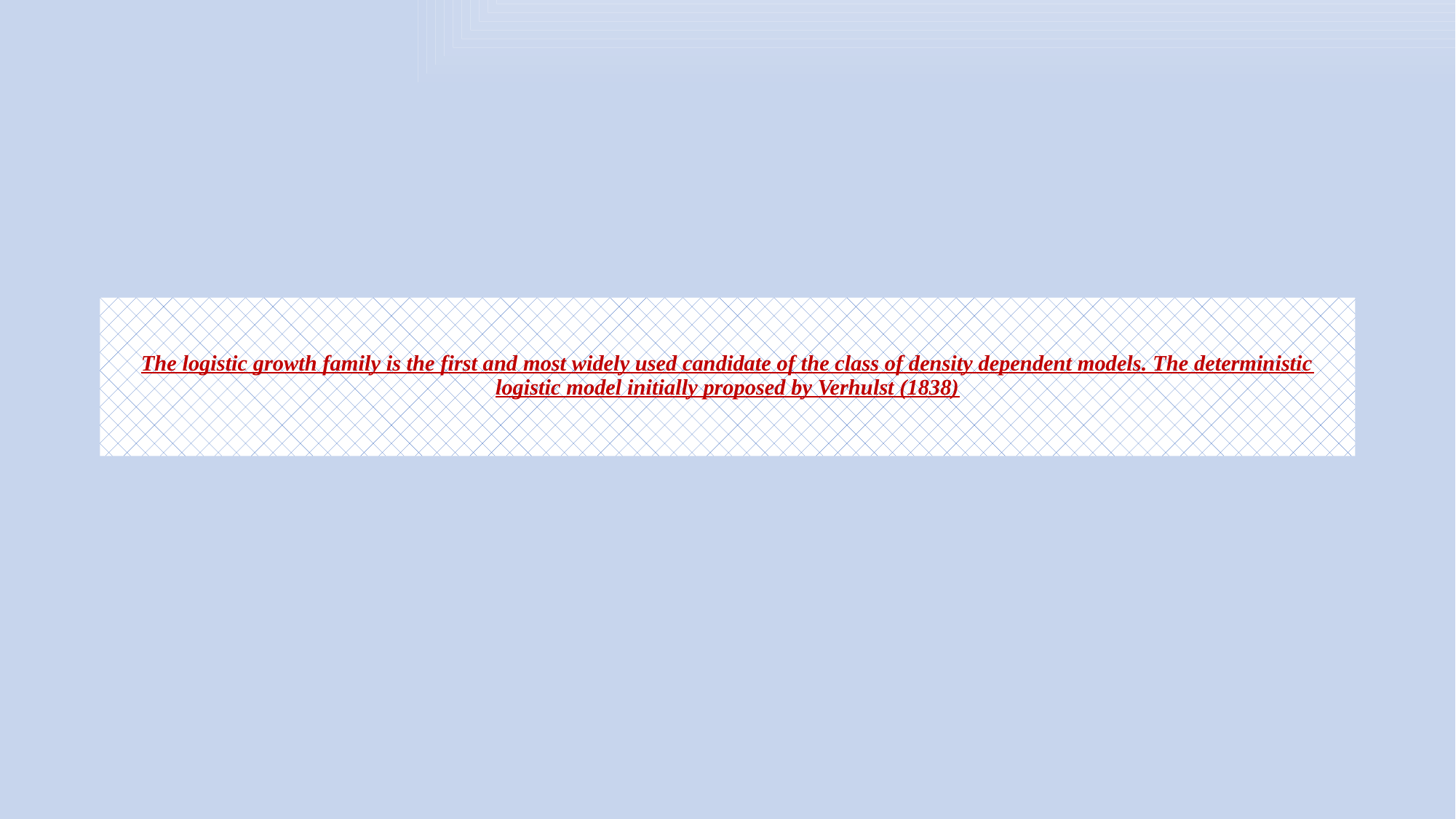

# The logistic growth family is the first and most widely used candidate of the class of density dependent models. The deterministic logistic model initially proposed by Verhulst (1838)